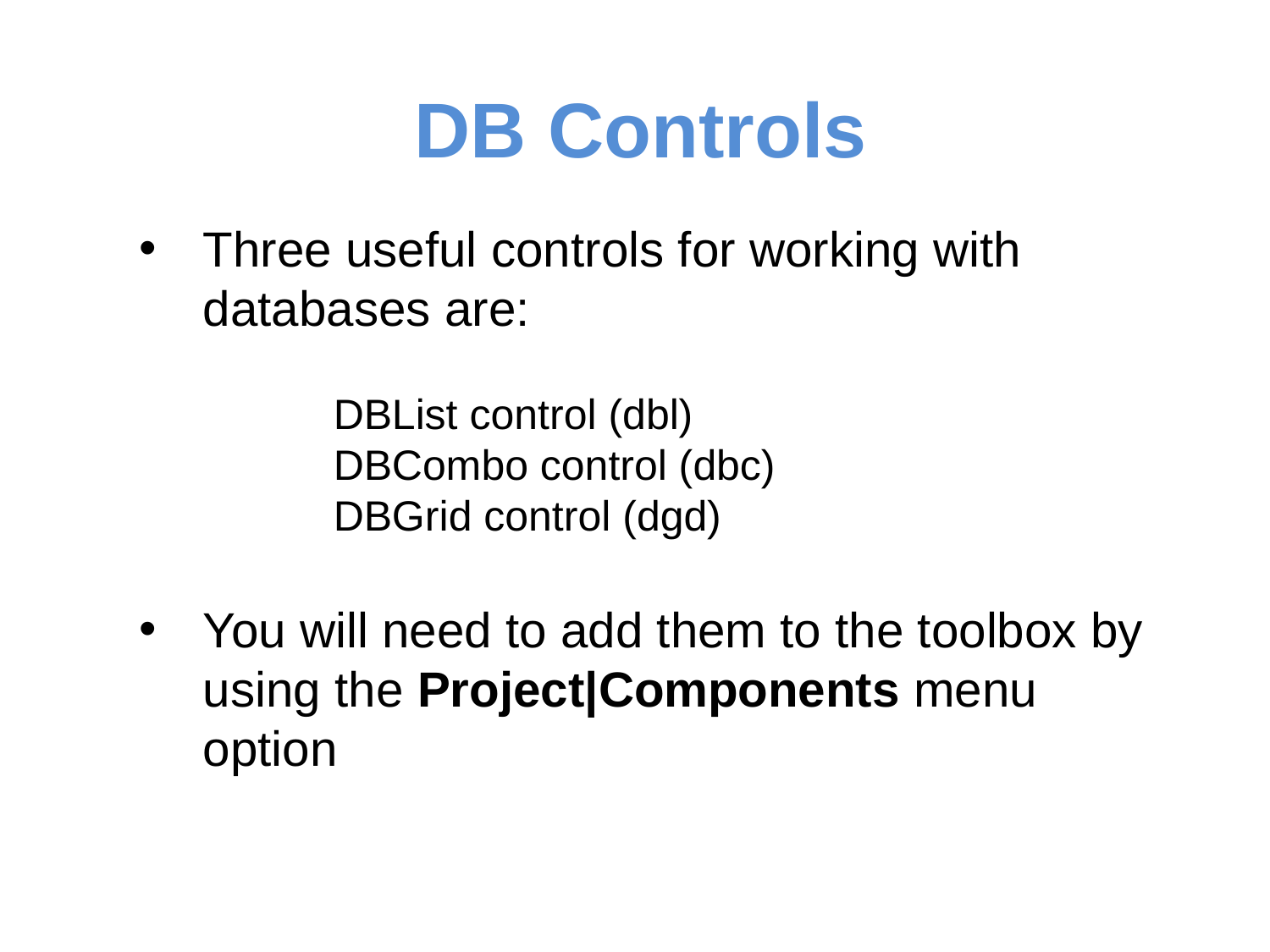

DB Controls
Three useful controls for working with databases are:

           DBList control (dbl)
           DBCombo control (dbc)
           DBGrid control (dgd)

You will need to add them to the toolbox by using the Project|Components menu option